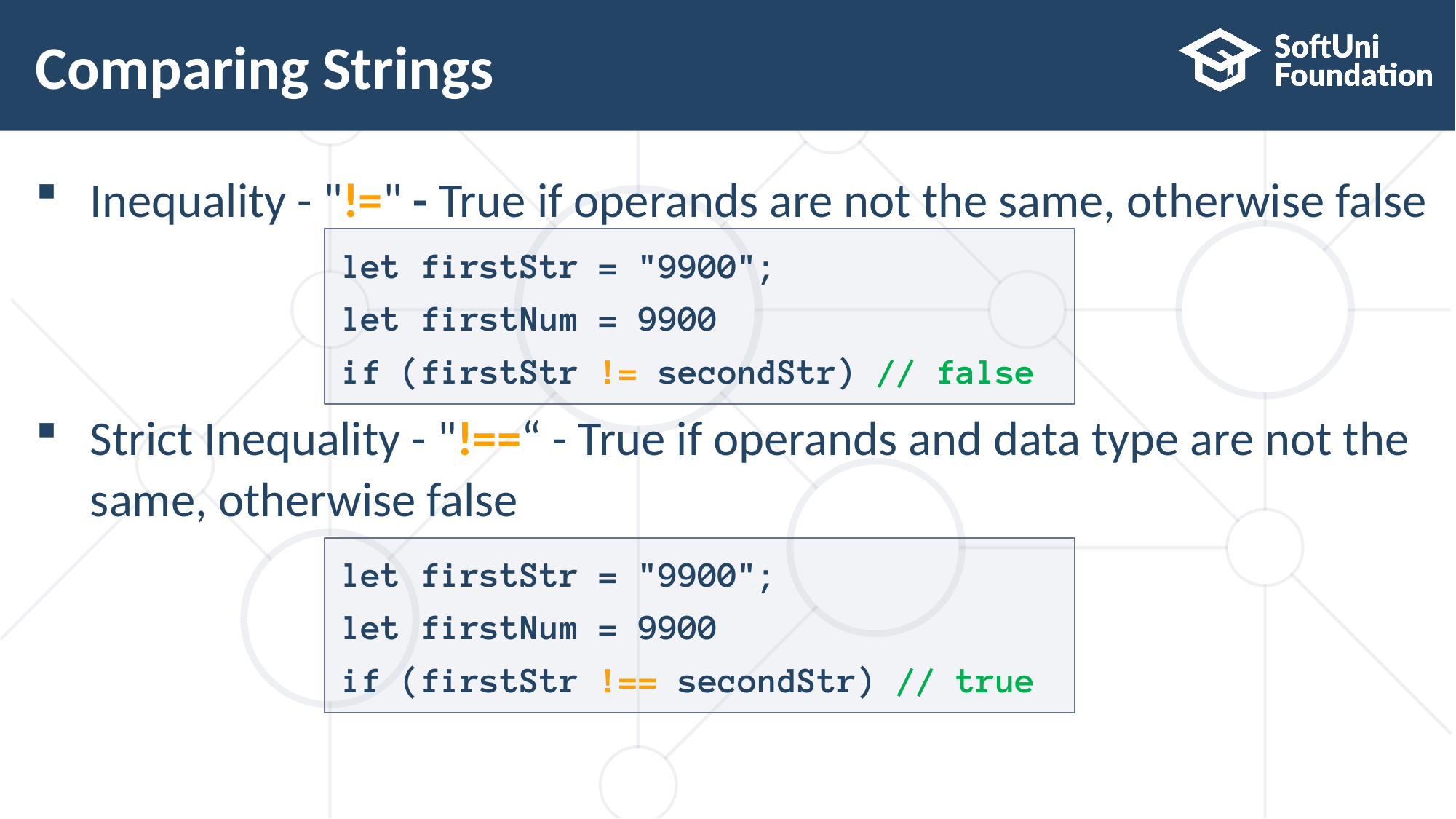

# Comparing Strings
Inequality - "!=" - True if operands are not the same, otherwise false

Strict Inequality - "!==“ - True if operands and data type are not the
same, otherwise false
let firstStr = "9900";
let firstNum = 9900
if (firstStr != secondStr) // false
let firstStr = "9900";
let firstNum = 9900
if (firstStr !== secondStr) // true